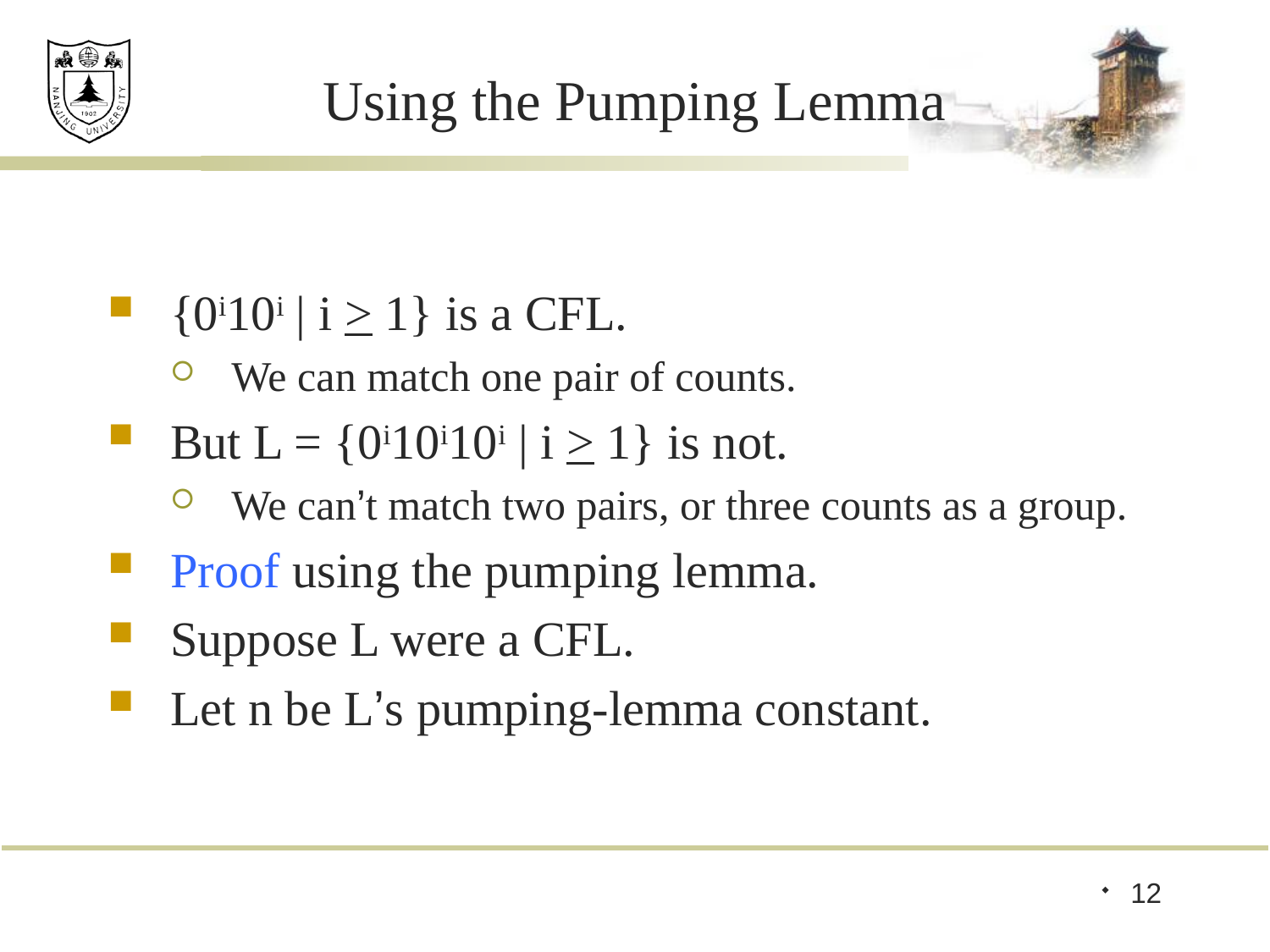

# Using the Pumping Lemma
{0i10i | i > 1} is a CFL.
We can match one pair of counts.
But L = {0i10i10i | i > 1} is not.
We can’t match two pairs, or three counts as a group.
Proof using the pumping lemma.
Suppose L were a CFL.
Let n be L’s pumping-lemma constant.
12